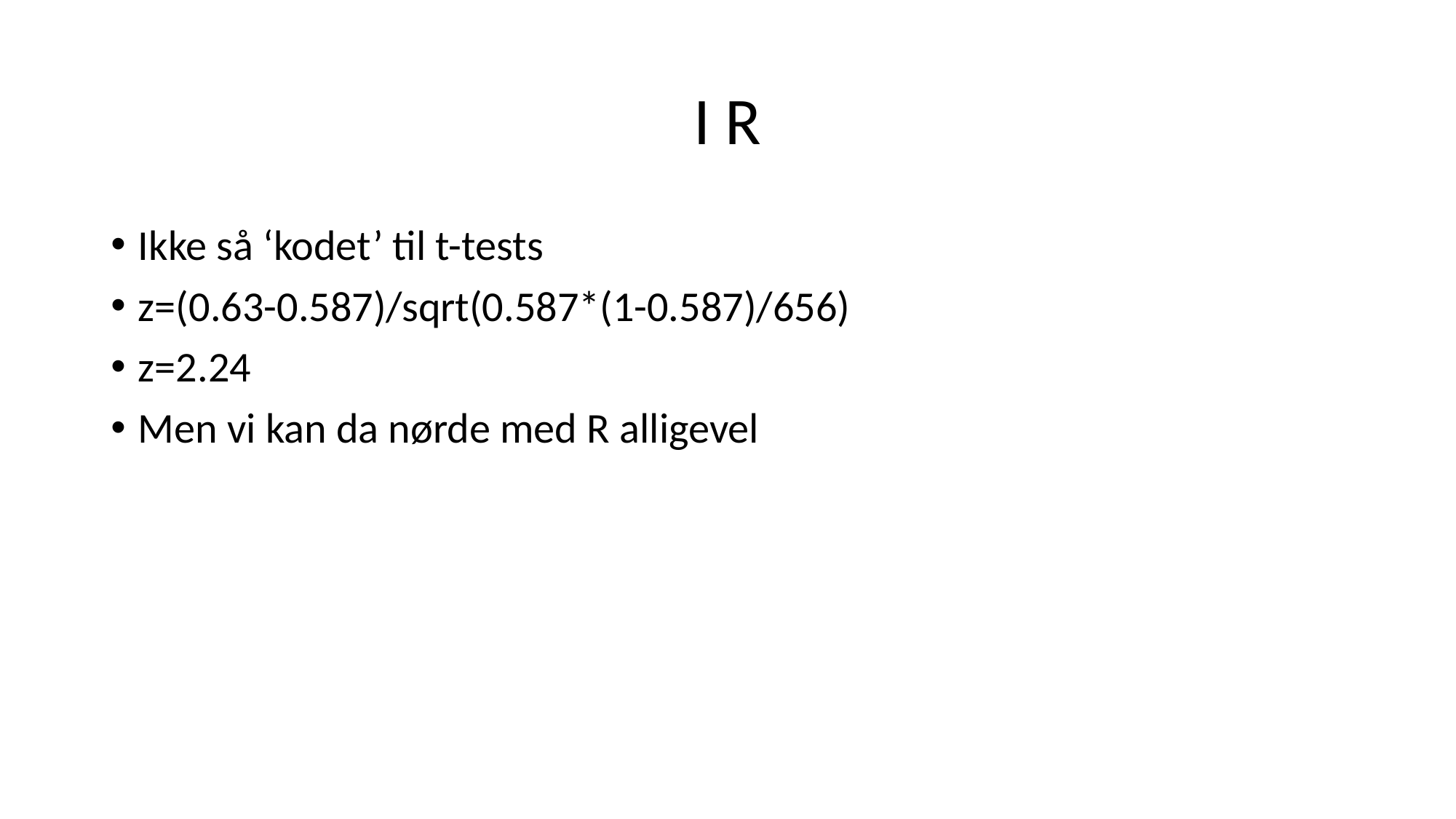

# I R
Ikke så ‘kodet’ til t-tests
z=(0.63-0.587)/sqrt(0.587*(1-0.587)/656)
z=2.24
Men vi kan da nørde med R alligevel